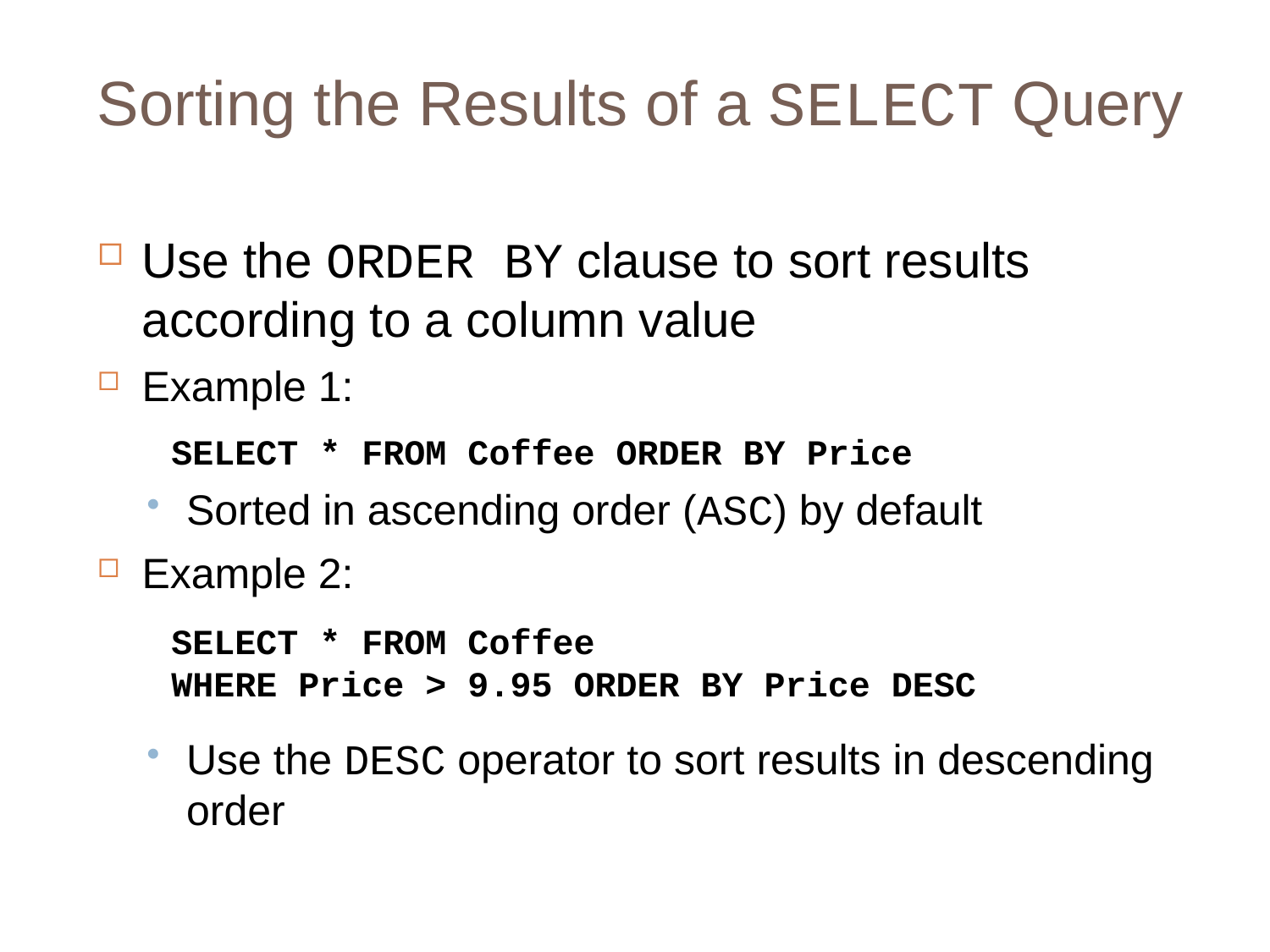

Sorting the Results of a SELECT Query
Use the ORDER BY clause to sort results according to a column value
Example 1:

Sorted in ascending order (ASC) by default
Example 2:

Use the DESC operator to sort results in descending order
SELECT * FROM Coffee ORDER BY Price
SELECT * FROM Coffee
WHERE Price > 9.95 ORDER BY Price DESC